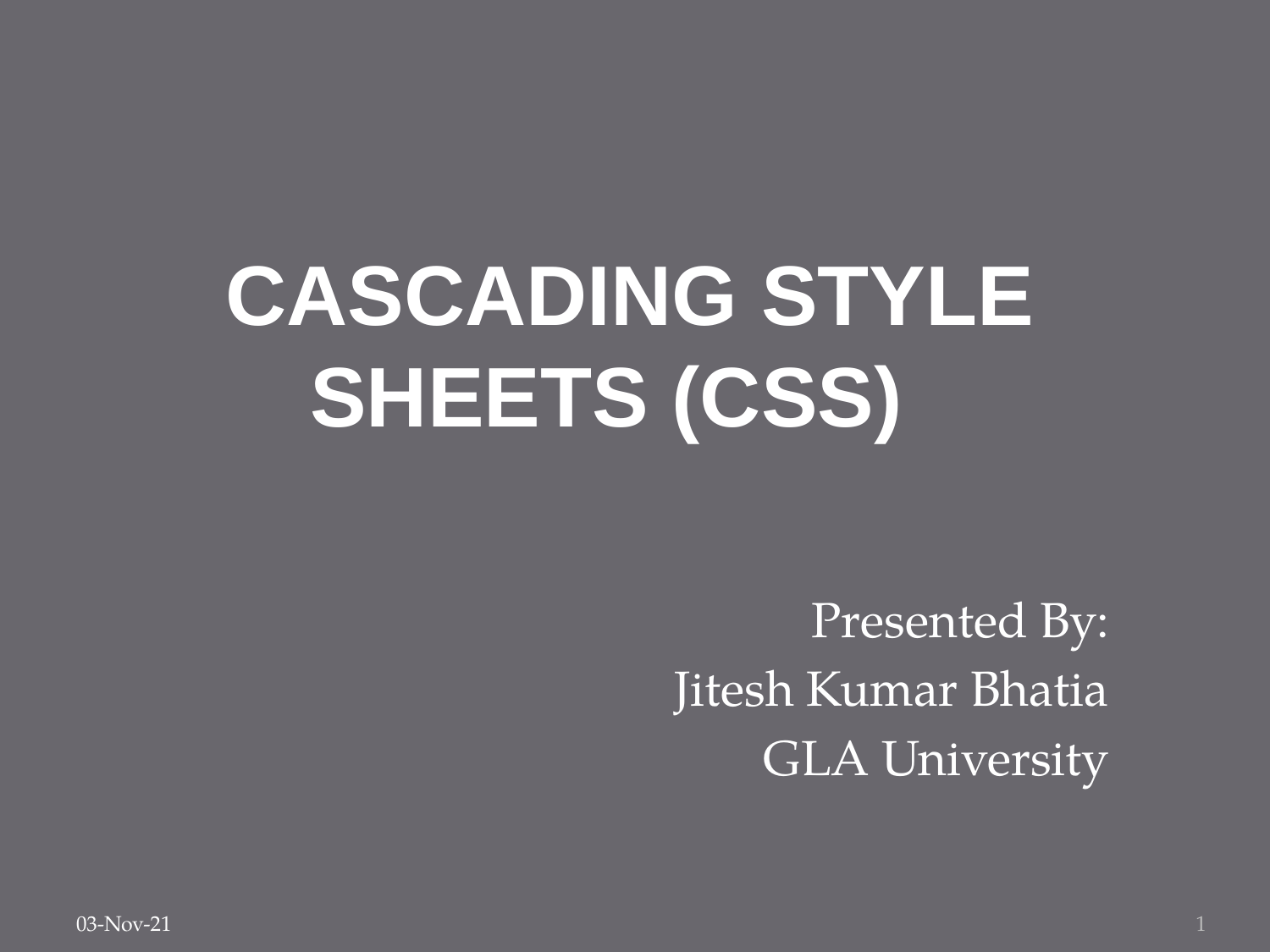

# Cascading style sheets (CSS)
Presented By:
Jitesh Kumar Bhatia
GLA University
03-Nov-21
1